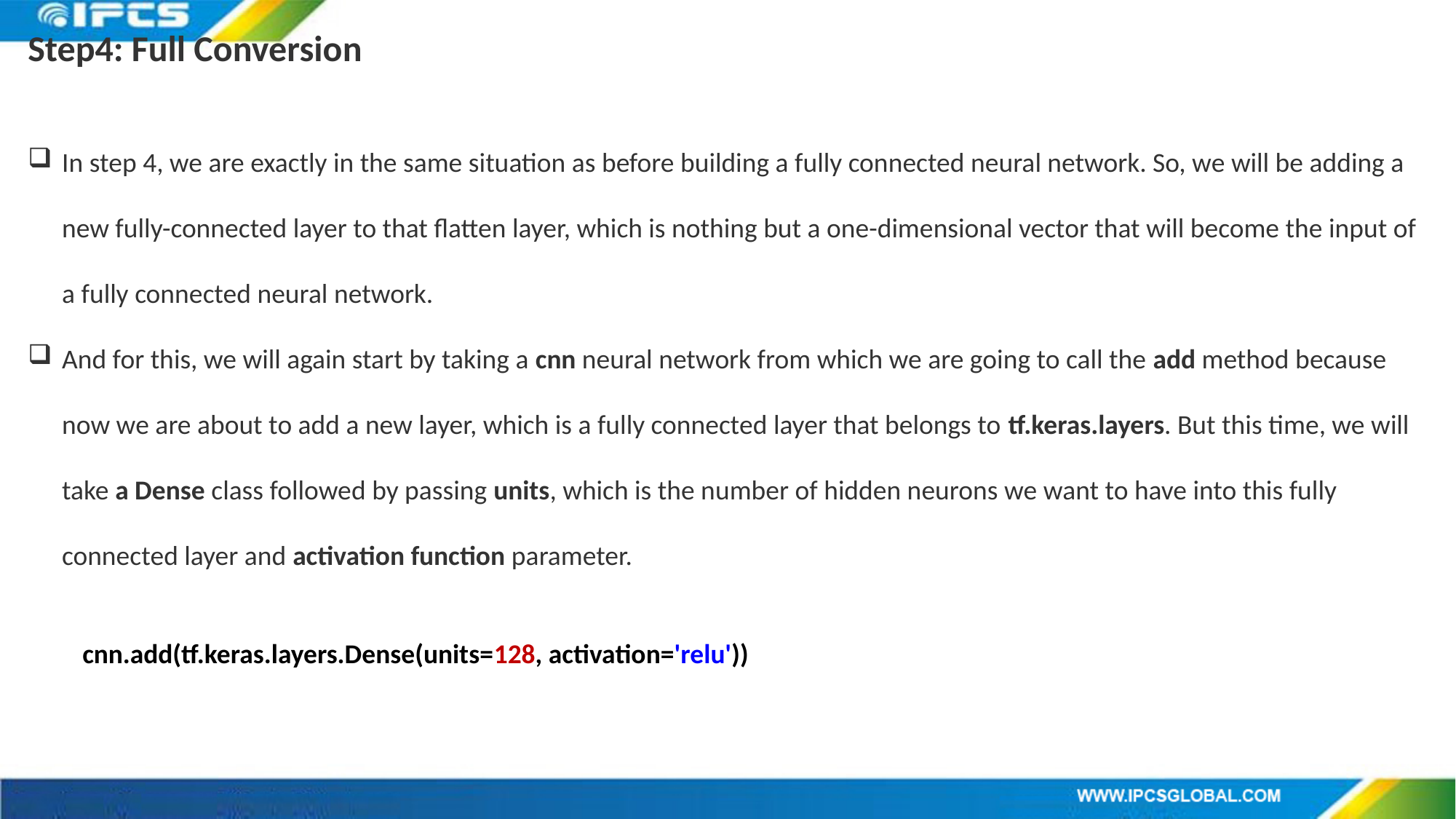

Step4: Full Conversion

In step 4, we are exactly in the same situation as before building a fully connected neural network. So, we will be adding a new fully-connected layer to that flatten layer, which is nothing but a one-dimensional vector that will become the input of a fully connected neural network.
And for this, we will again start by taking a cnn neural network from which we are going to call the add method because now we are about to add a new layer, which is a fully connected layer that belongs to tf.keras.layers. But this time, we will take a Dense class followed by passing units, which is the number of hidden neurons we want to have into this fully connected layer and activation function parameter.

cnn.add(tf.keras.layers.Dense(units=128, activation='relu'))